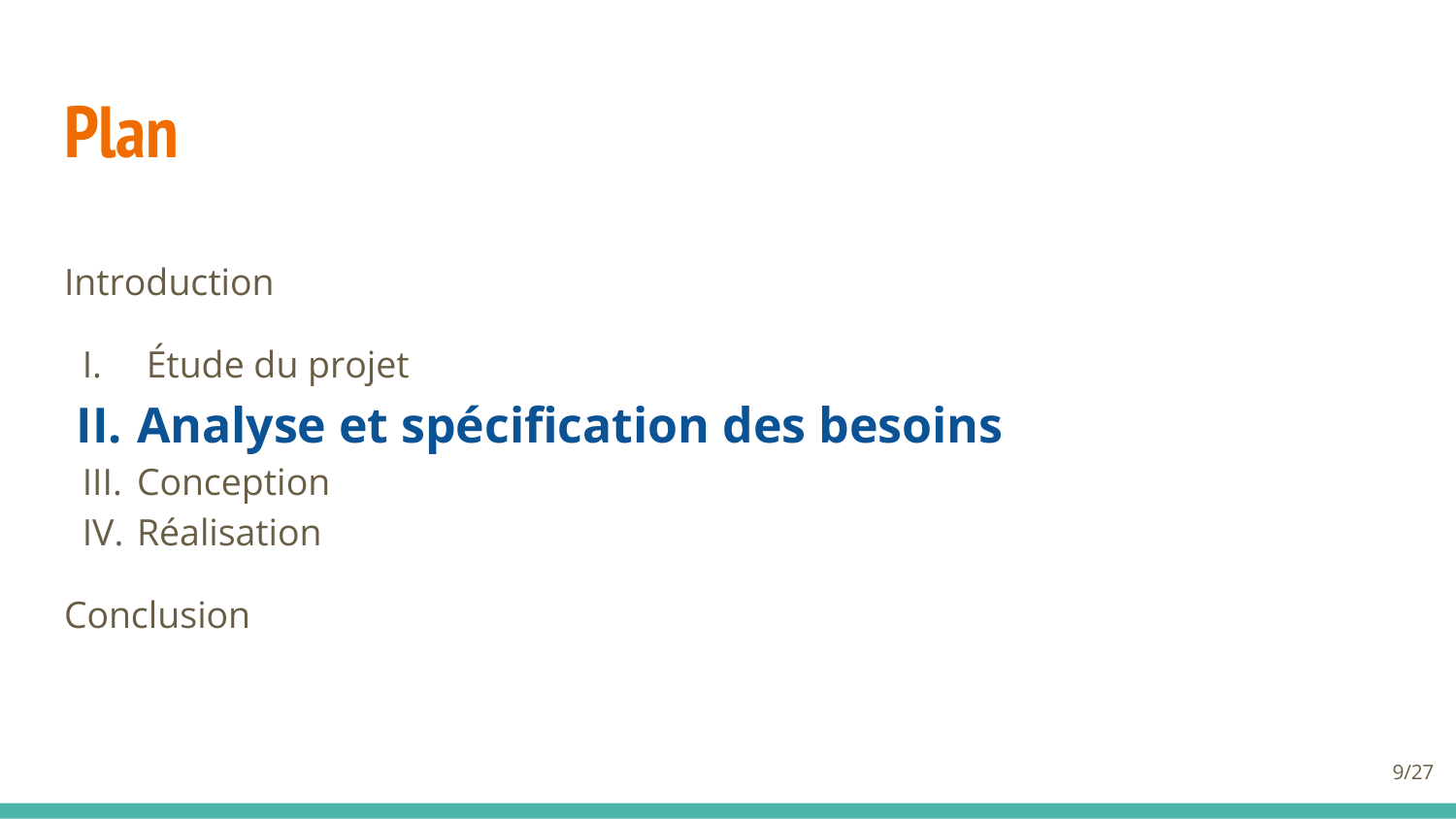

# Plan
Introduction
 Étude du projet
Analyse et spécification des besoins
Conception
Réalisation
Conclusion
9/27